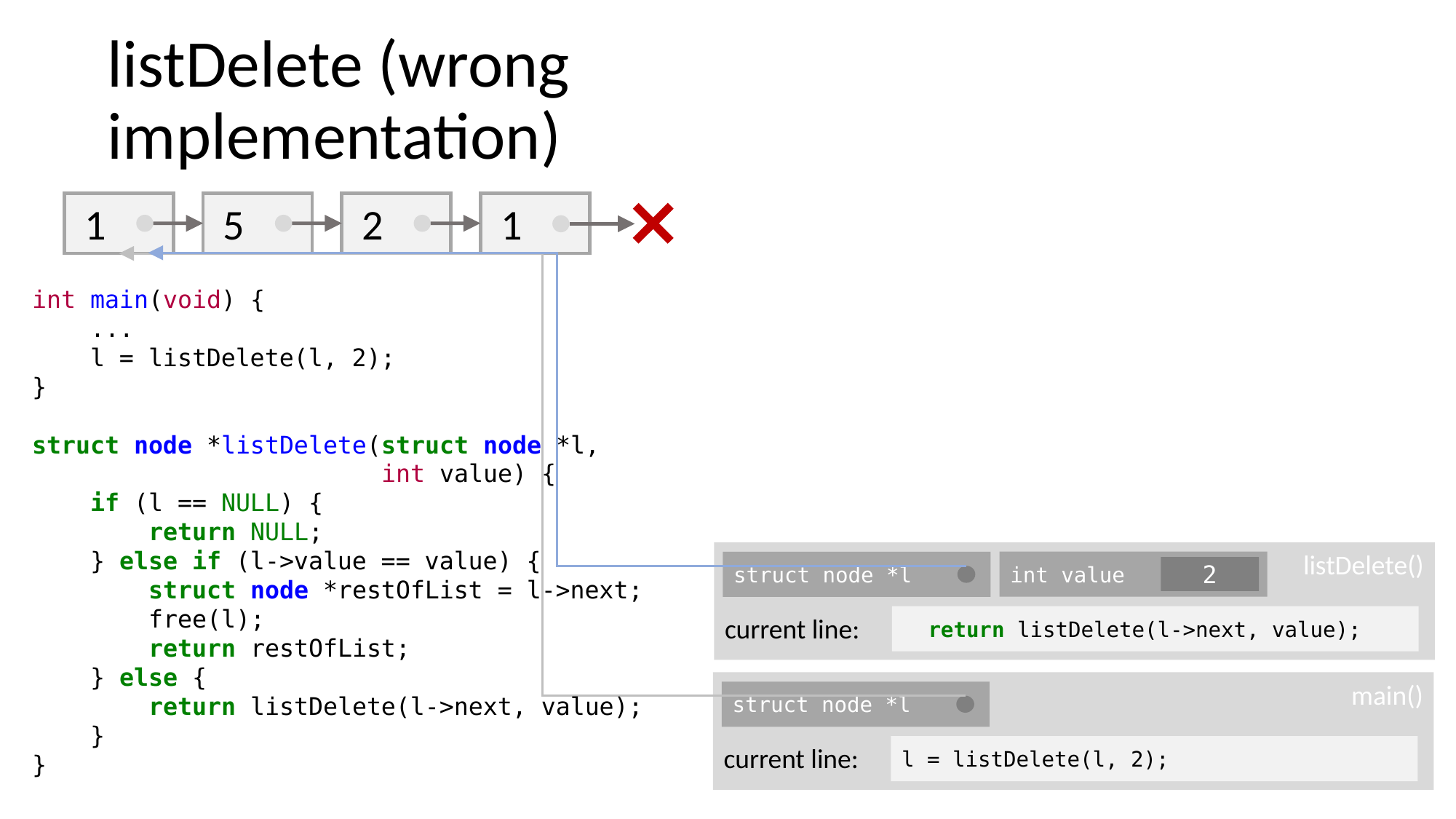

listDelete (wrong implementation)
 5

 2

 1

 1

int main(void) {
    ...
    l = listDelete(l, 2);
}

struct node *listDelete(struct node *l,
                        int value) {
    if (l == NULL) {
        return NULL;
    } else if (l->value == value) {
        struct node *restOfList = l->next;
        free(l);
        return restOfList;
    } else {
        return listDelete(l->next, value);
    }
}
listDelete()
int value
struct node *l

2
current line:
  return listDelete(l->next, value);
main()
struct node *l

current line:
l = listDelete(l, 2);